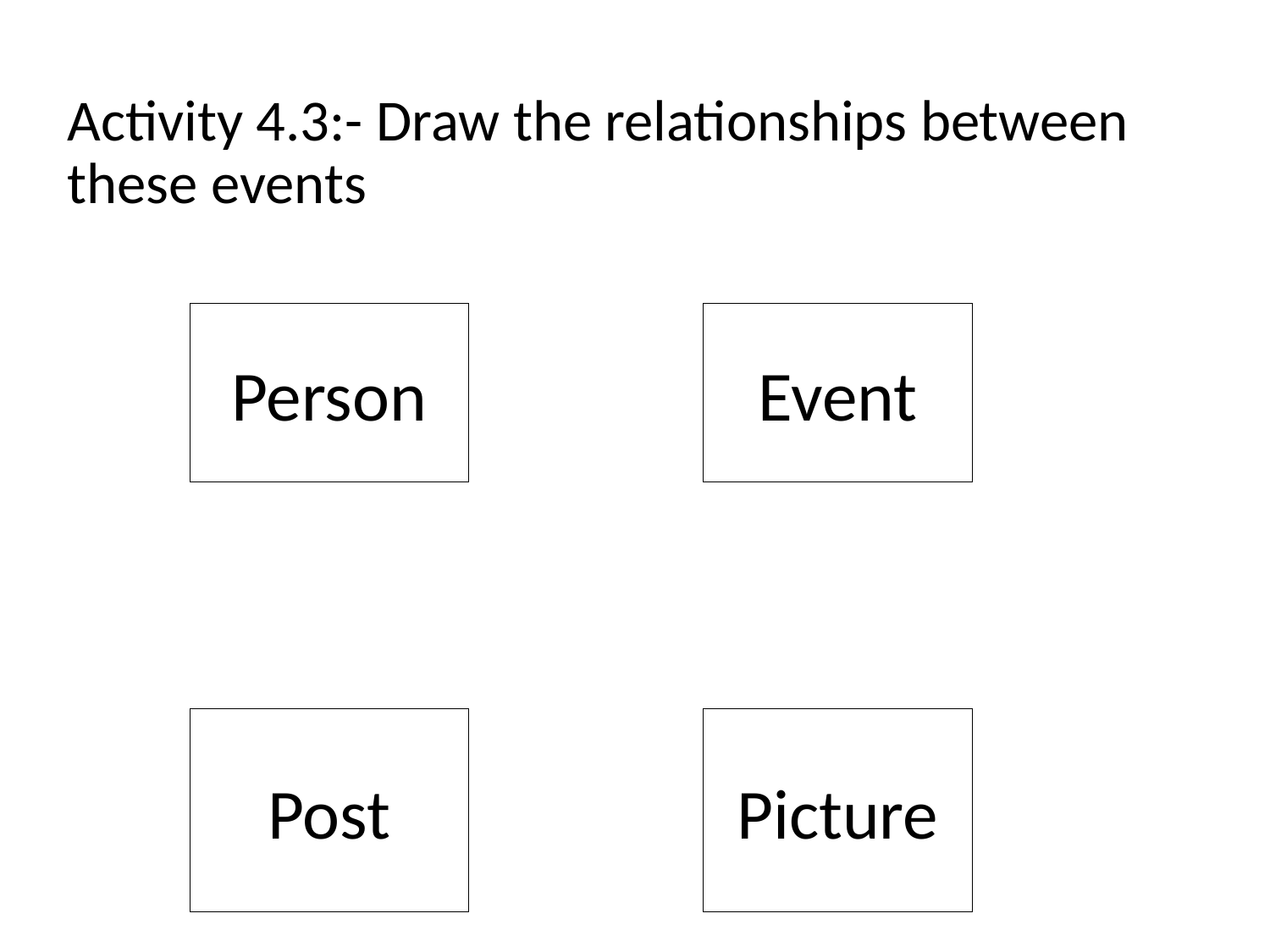

# Activity 4.3:- Draw the relationships between these events
Person
Event
Picture
Post